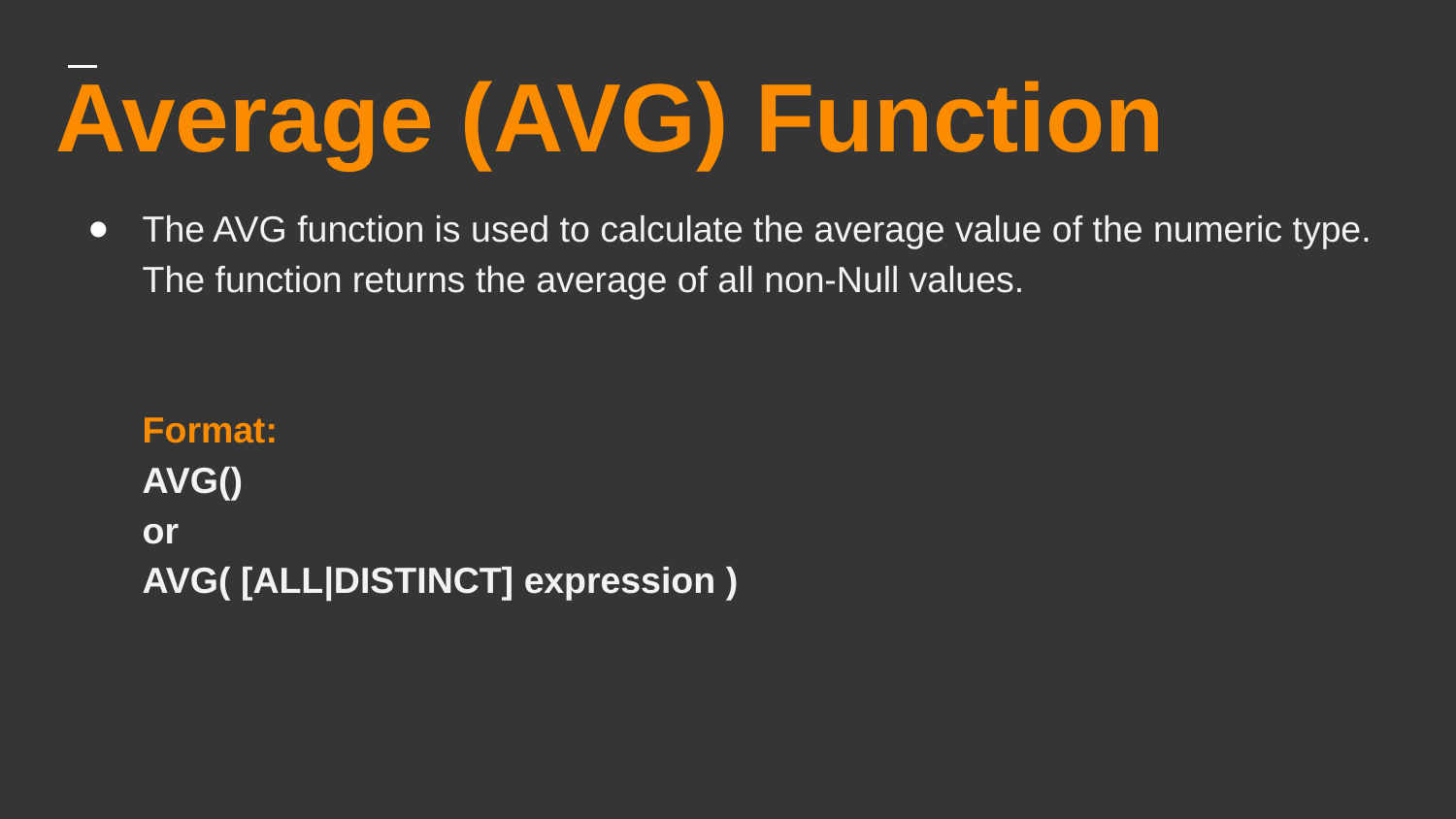

# Average (AVG) Function

The AVG function is used to calculate the average value of the numeric type. The function returns the average of all non-Null values.

Format:
AVG()
or
AVG( [ALL|DISTINCT] expression )